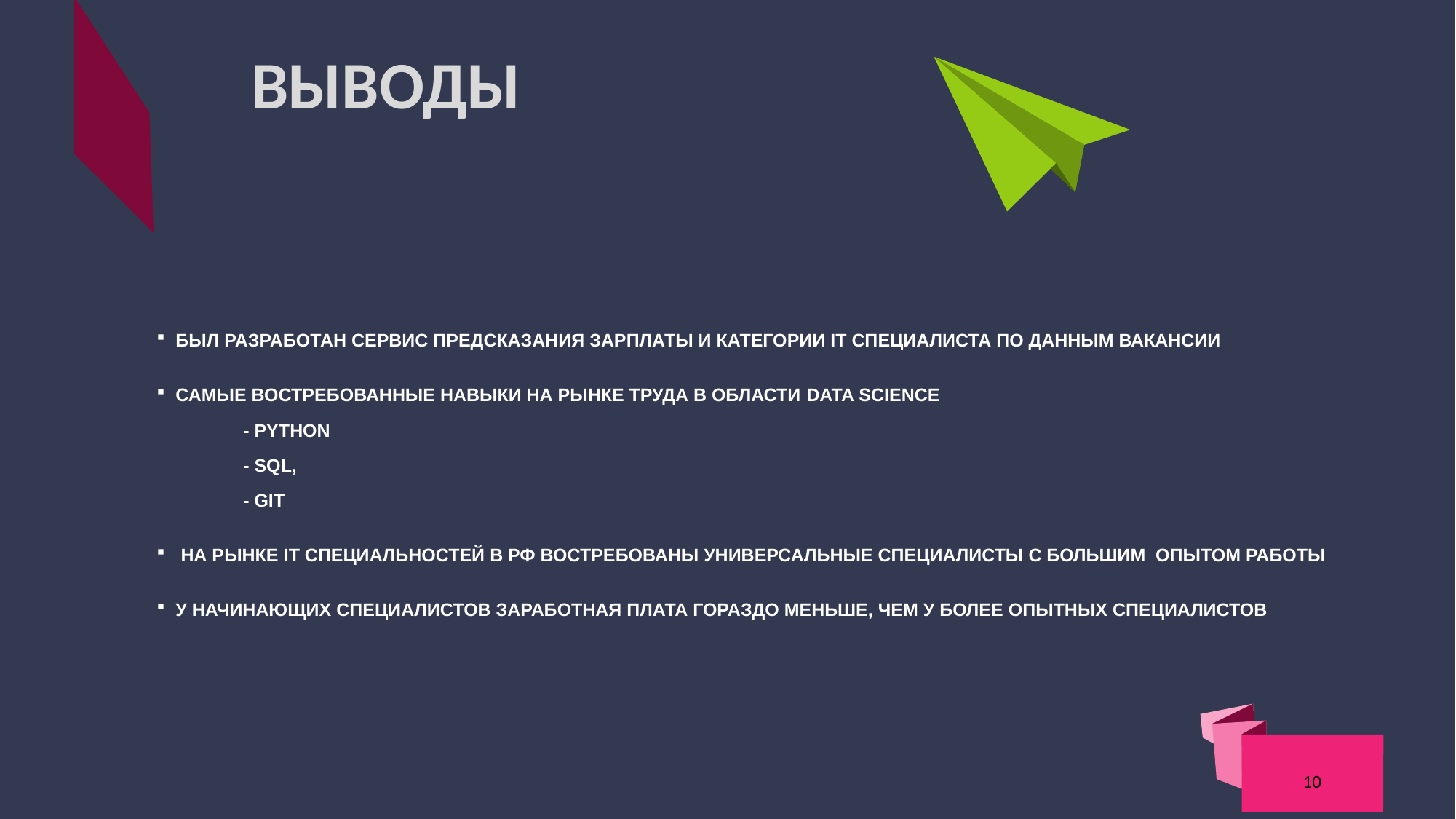

# Выводы

Был разработан Сервис предсказания зарплаты и категории IT Специалиста по данным вакансии
Самые востребованные НАВЫКИ НА РЫНКЕ ТРУДА В ОБЛАСТИ Data science
                 - Python
                 - SQl,
                 - Git
 на рынке it специальностей в рф востребованы универсальные специалисты с большим  опытом работы
У начинающих специалистов заработная плата гораздо меньше, чем у более опытных специалистов

10
Photo credit: padrinan via Pixabay (Creative Commons Zero license)